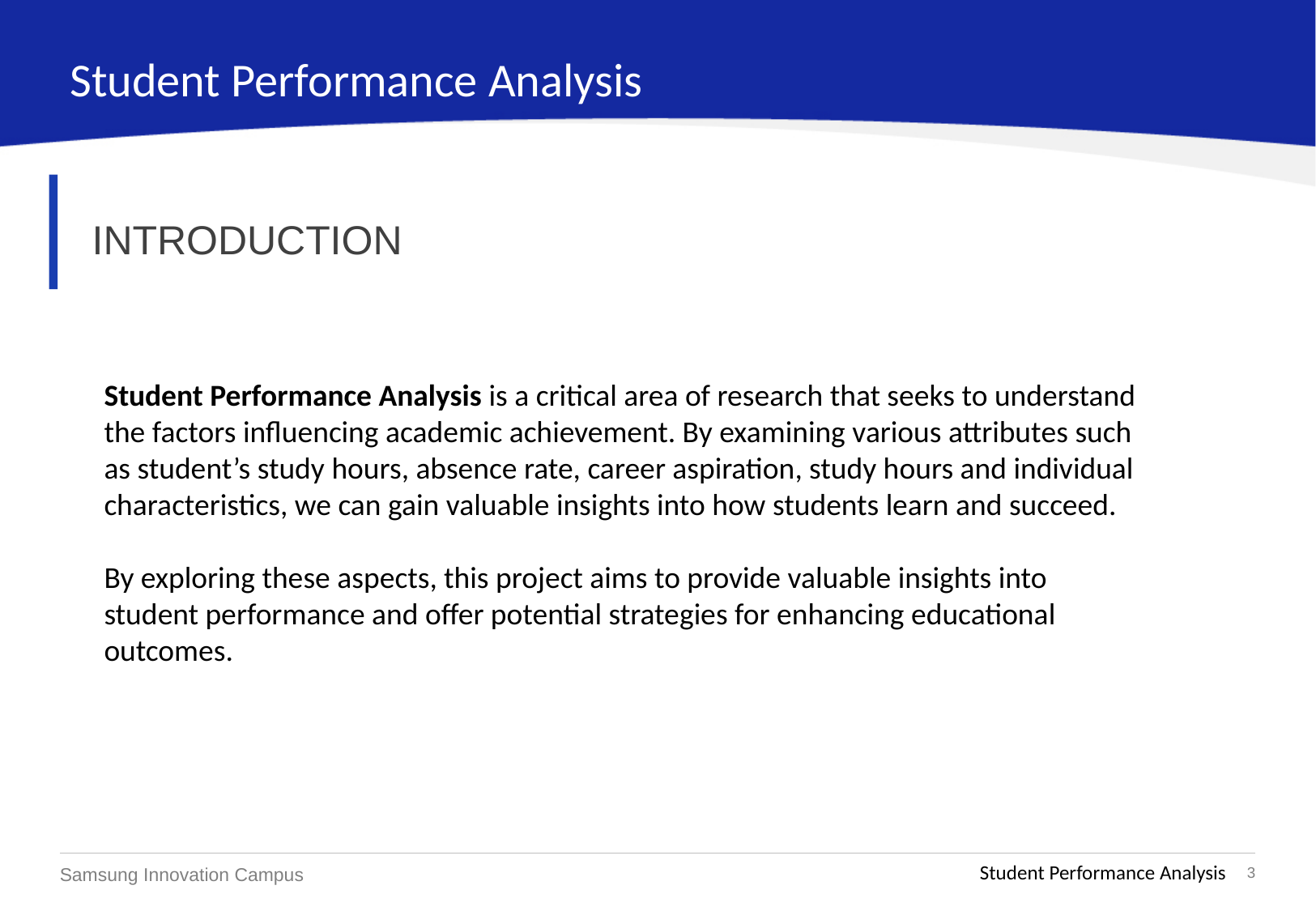

Student Performance Analysis

INTRODUCTION
Student Performance Analysis is a critical area of research that seeks to understand the factors influencing academic achievement. By examining various attributes such as student’s study hours, absence rate, career aspiration, study hours and individual characteristics, we can gain valuable insights into how students learn and succeed.

By exploring these aspects, this project aims to provide valuable insights into student performance and offer potential strategies for enhancing educational outcomes.
Student Performance Analysis